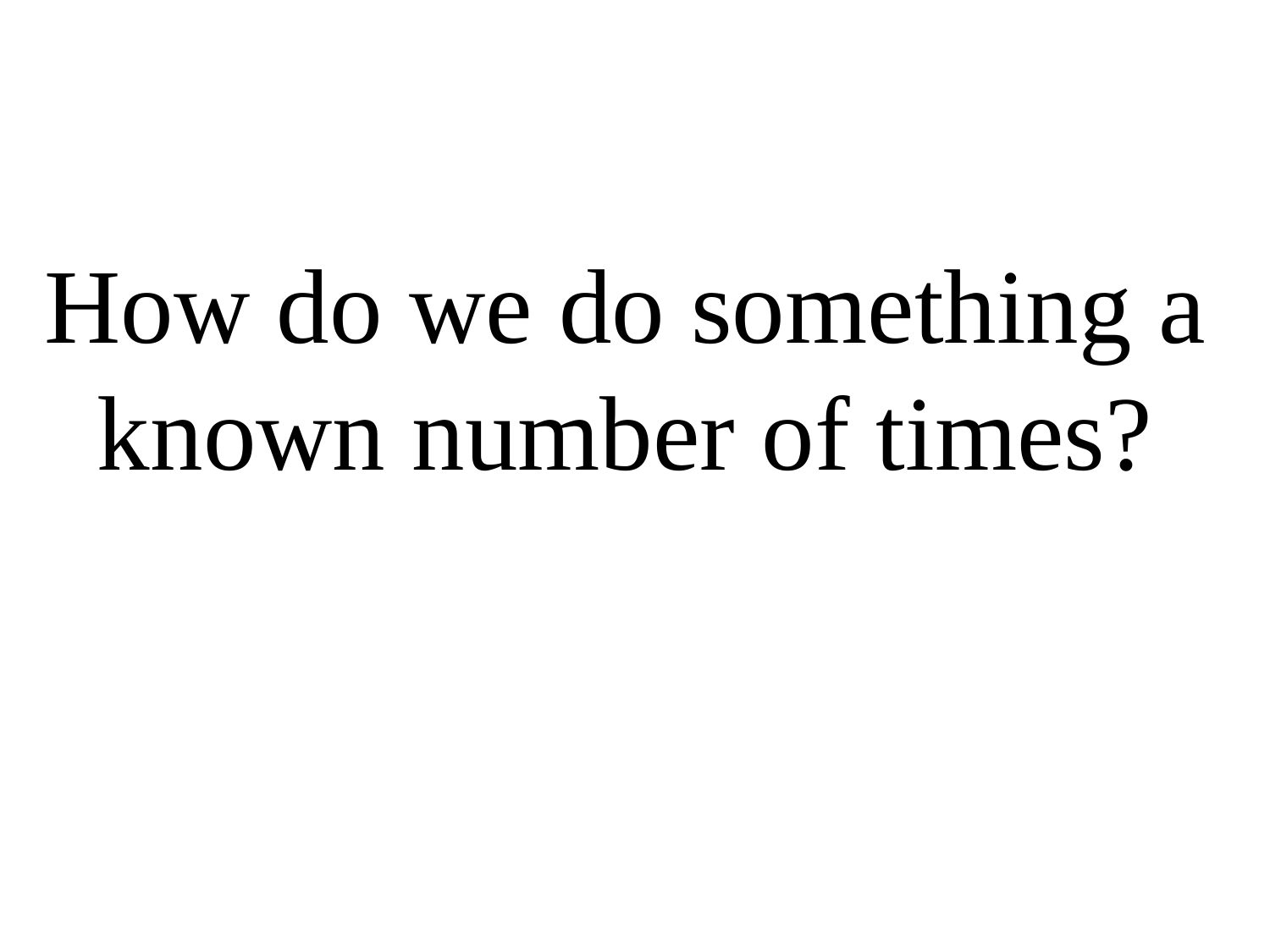

How do we do something a
known number of times?